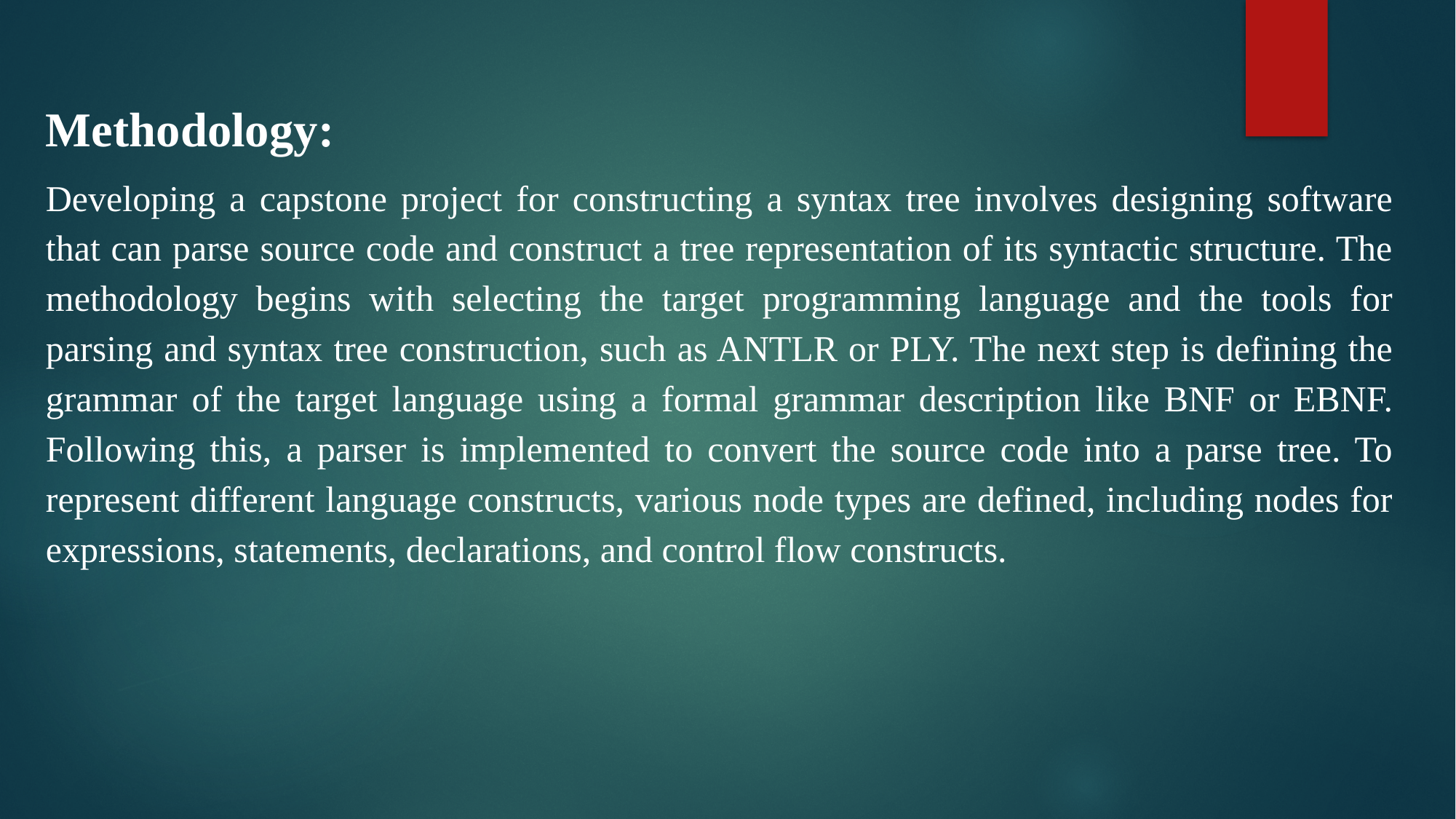

Methodology:
Developing a capstone project for constructing a syntax tree involves designing software that can parse source code and construct a tree representation of its syntactic structure. The methodology begins with selecting the target programming language and the tools for parsing and syntax tree construction, such as ANTLR or PLY. The next step is defining the grammar of the target language using a formal grammar description like BNF or EBNF. Following this, a parser is implemented to convert the source code into a parse tree. To represent different language constructs, various node types are defined, including nodes for expressions, statements, declarations, and control flow constructs.